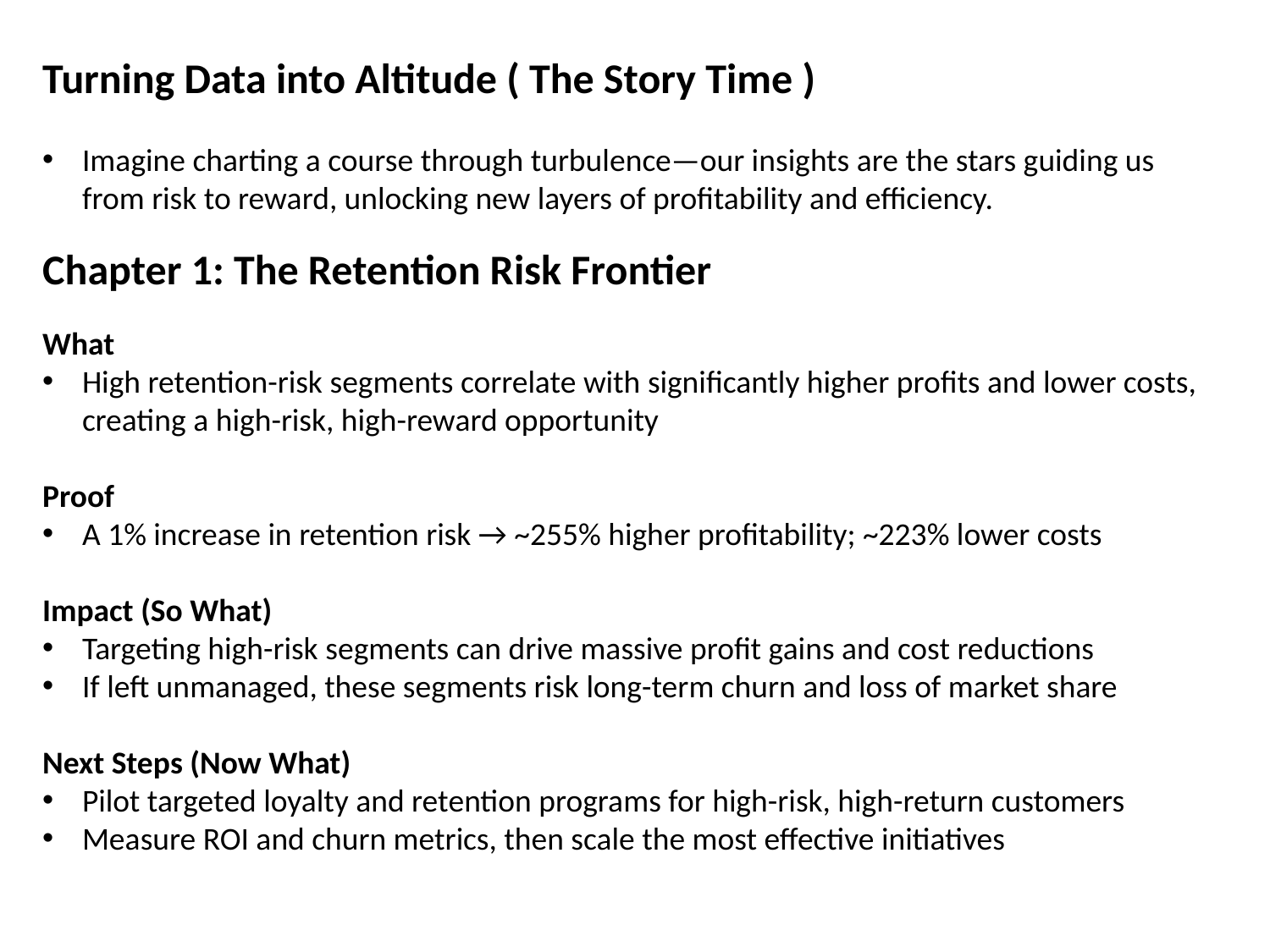

Turning Data into Altitude ( The Story Time )

Imagine charting a course through turbulence—our insights are the stars guiding us from risk to reward, unlocking new layers of profitability and efficiency.
Chapter 1: The Retention Risk Frontier
What
High retention-risk segments correlate with significantly higher profits and lower costs, creating a high-risk, high-reward opportunity

Proof
A 1% increase in retention risk → ~255% higher profitability; ~223% lower costs

Impact (So What)
Targeting high-risk segments can drive massive profit gains and cost reductions
If left unmanaged, these segments risk long-term churn and loss of market share

Next Steps (Now What)
Pilot targeted loyalty and retention programs for high-risk, high-return customers
Measure ROI and churn metrics, then scale the most effective initiatives